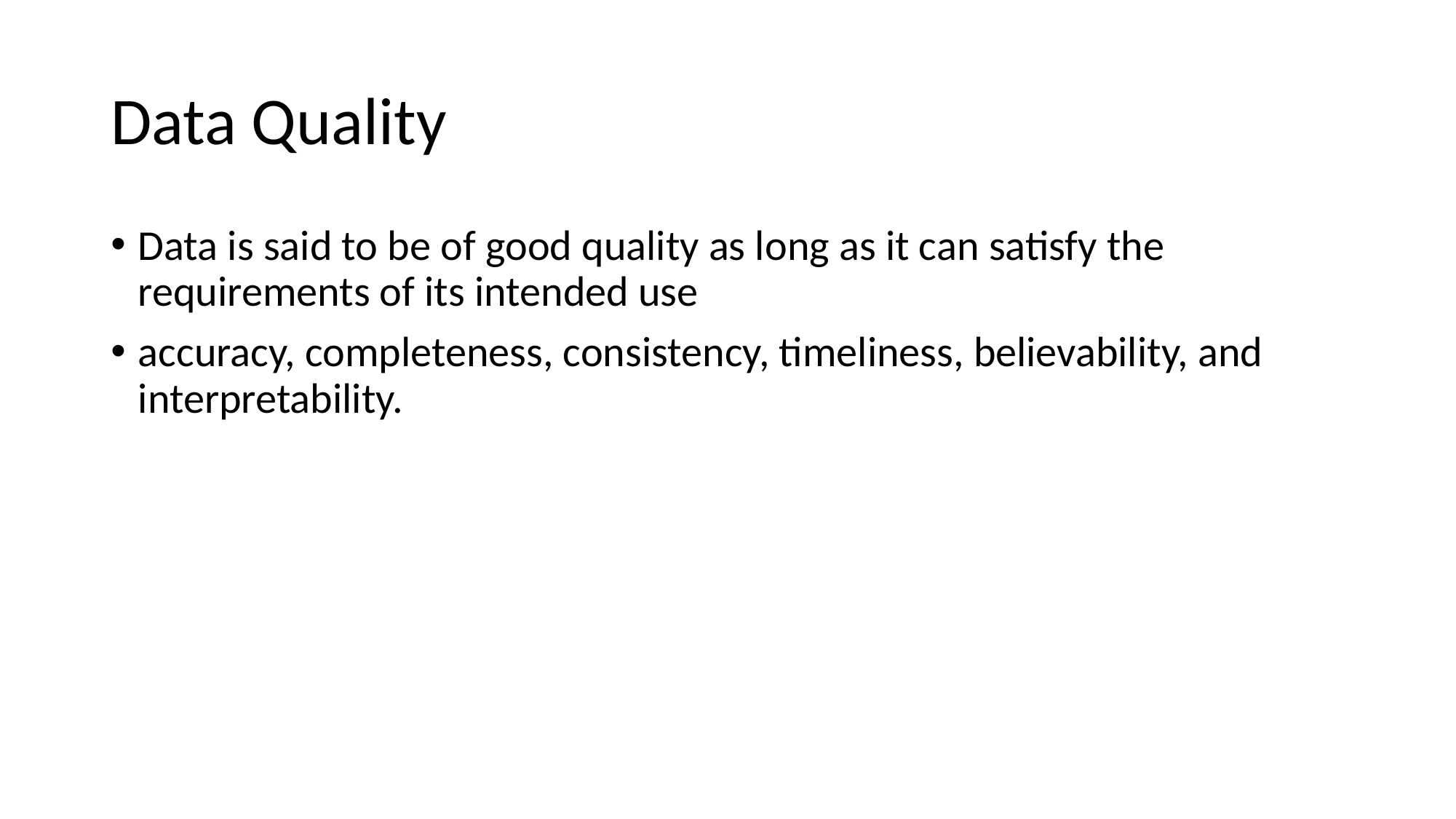

# Data Quality
Data is said to be of good quality as long as it can satisfy the requirements of its intended use
accuracy, completeness, consistency, timeliness, believability, and interpretability.